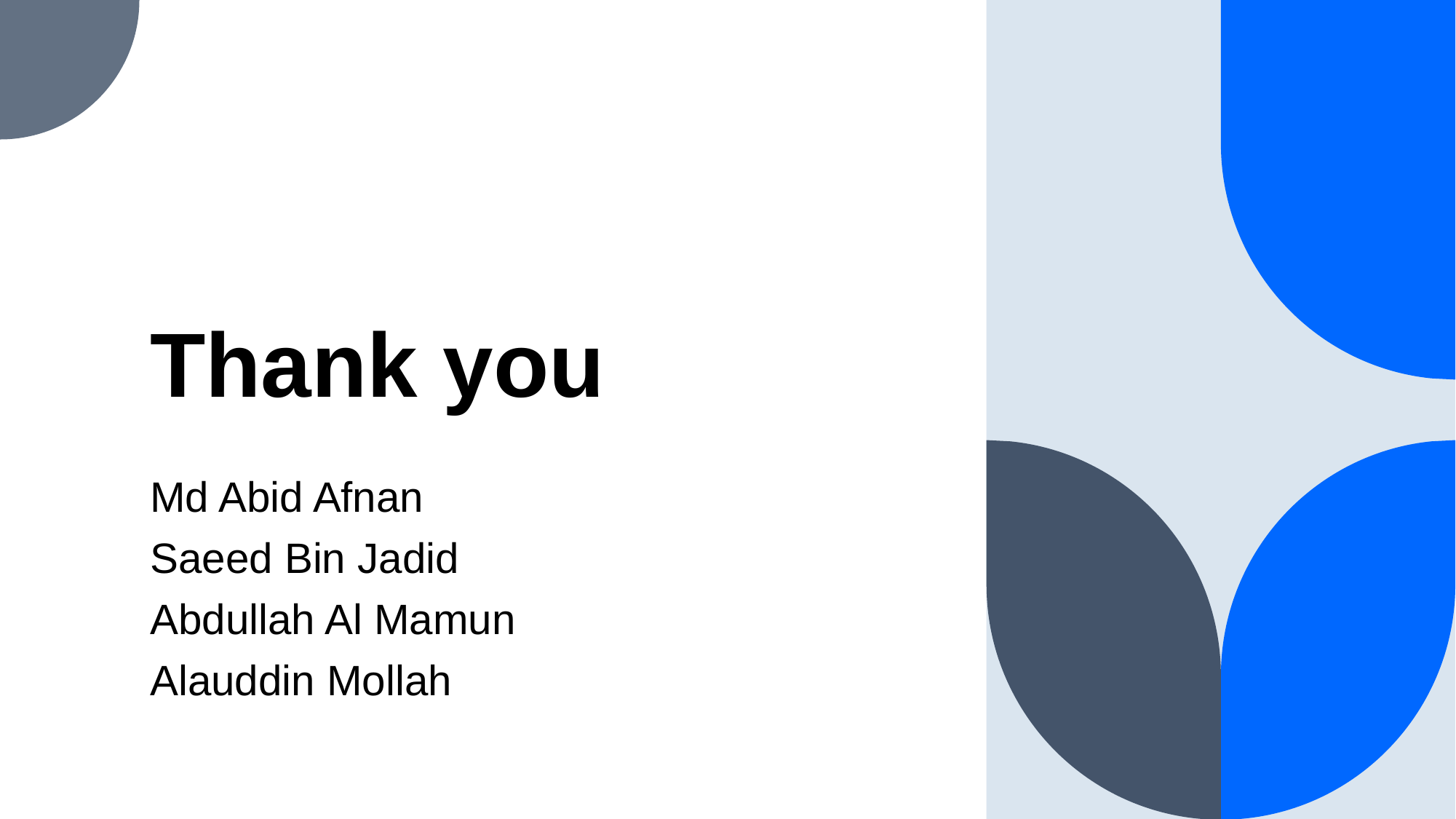

# Thank you
Md Abid Afnan
Saeed Bin Jadid
Abdullah Al Mamun
Alauddin Mollah